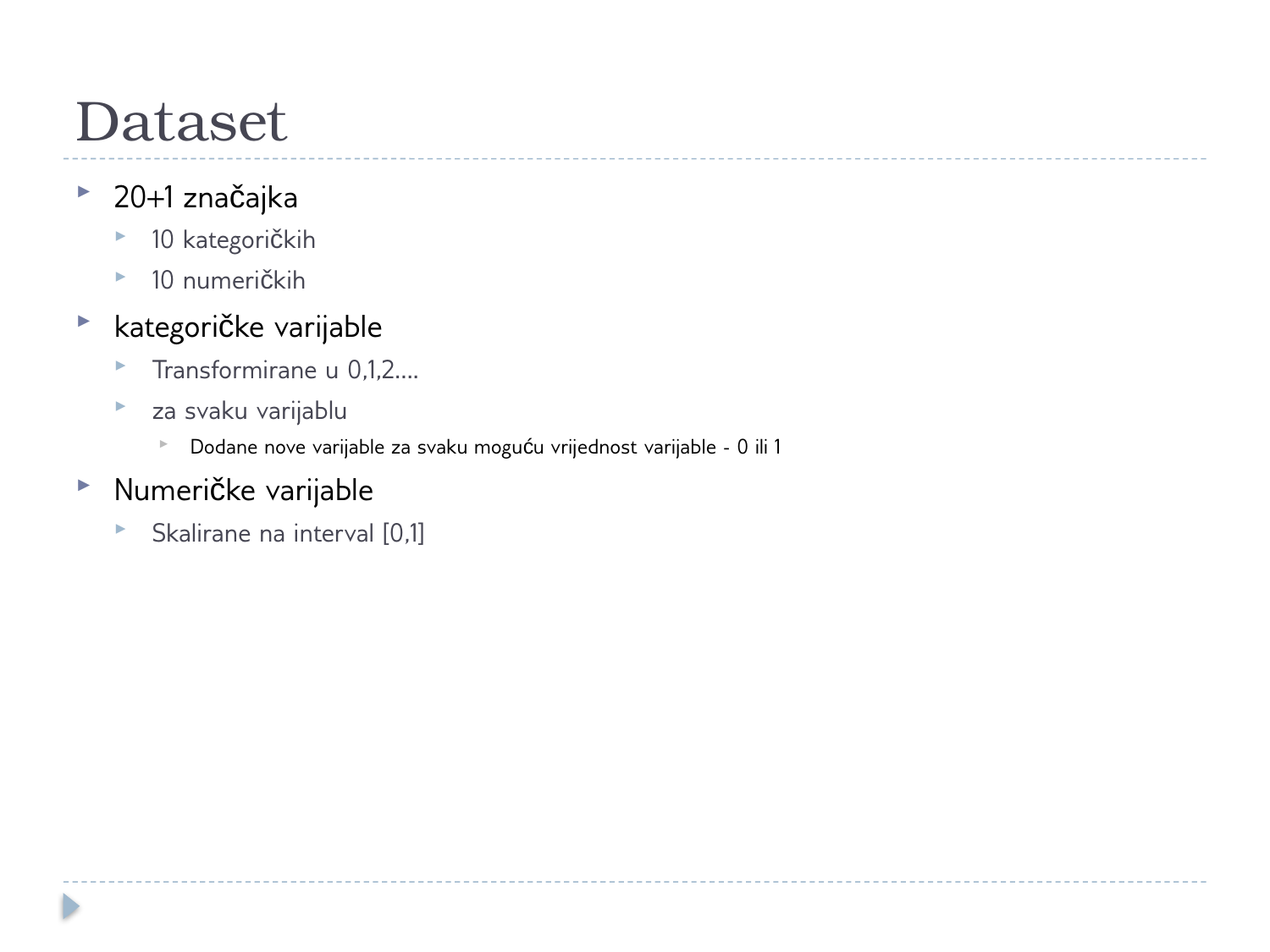

# Dataset
20+1 značajka
10 kategoričkih
10 numeričkih
kategoričke varijable
Transformirane u 0,1,2….
za svaku varijablu
Dodane nove varijable za svaku moguću vrijednost varijable - 0 ili 1
Numeričke varijable
Skalirane na interval [0,1]